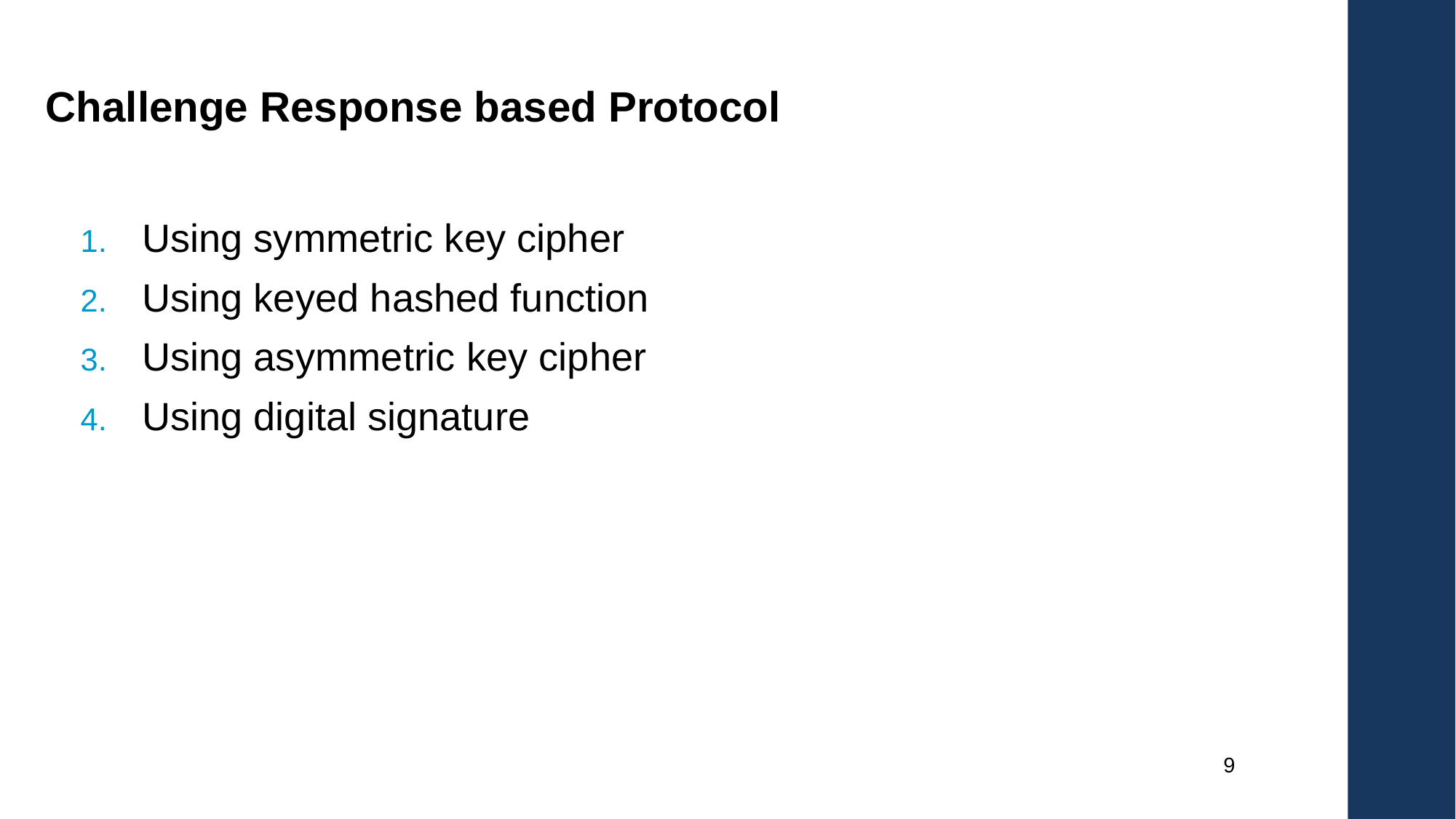

Challenge Response based Protocol
Using symmetric key cipher
Using keyed hashed function
Using asymmetric key cipher
Using digital signature
9